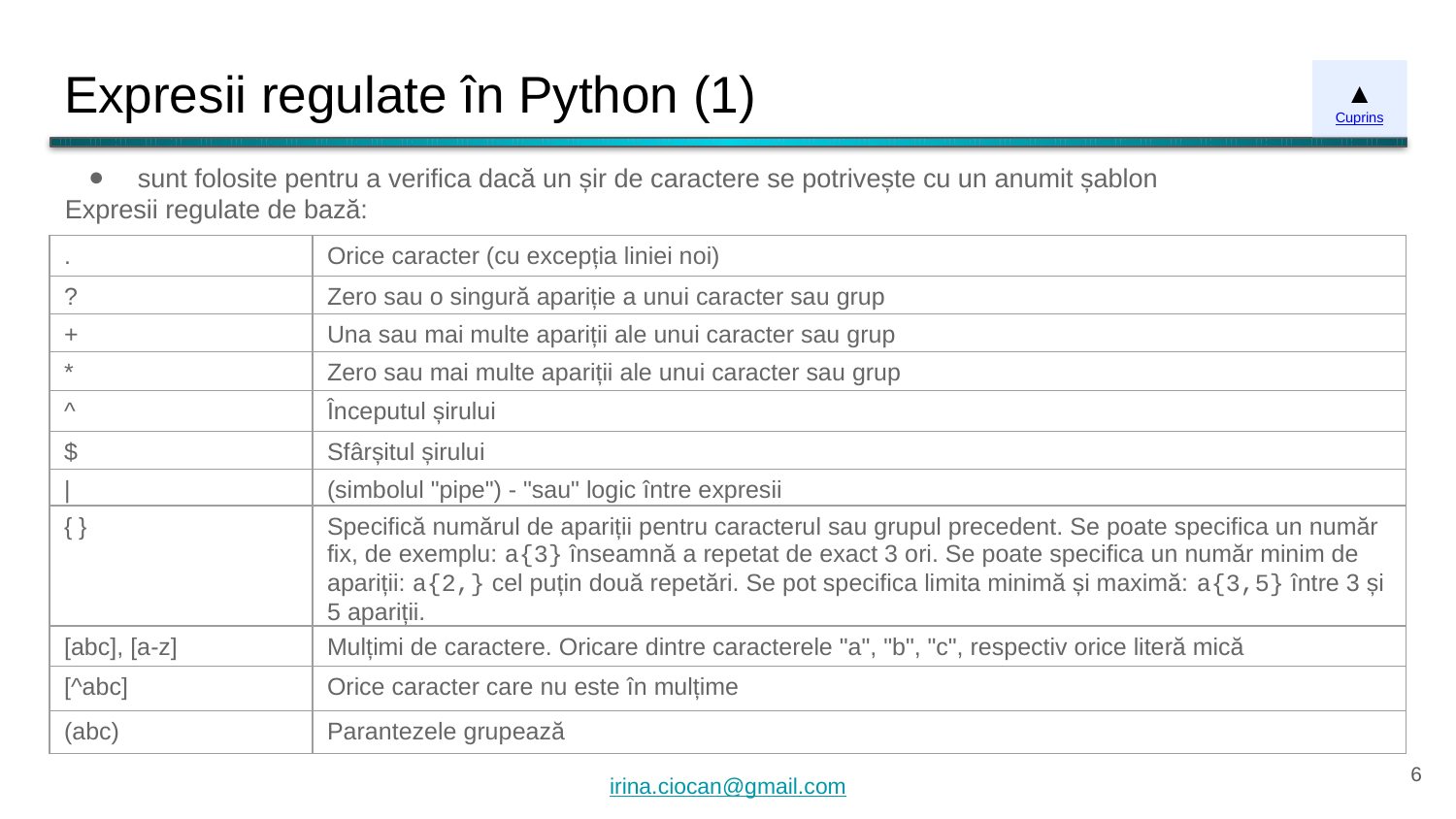

# Expresii regulate în Python (1)
▲
Cuprins

sunt folosite pentru a verifica dacă un șir de caractere se potrivește cu un anumit șablon
Expresii regulate de bază:

| . | Orice caracter (cu excepția liniei noi) |
| --- | --- |
| ? | Zero sau o singură apariție a unui caracter sau grup |
| + | Una sau mai multe apariții ale unui caracter sau grup |
| \* | Zero sau mai multe apariții ale unui caracter sau grup |
| ^ | Începutul șirului |
| $ | Sfârșitul șirului |
| | | (simbolul "pipe") - "sau" logic între expresii |
| { } | Specifică numărul de apariții pentru caracterul sau grupul precedent. Se poate specifica un număr fix, de exemplu: a{3} înseamnă a repetat de exact 3 ori. Se poate specifica un număr minim de apariții: a{2,} cel puțin două repetări. Se pot specifica limita minimă și maximă: a{3,5} între 3 și 5 apariții. |
| [abc], [a-z] | Mulțimi de caractere. Oricare dintre caracterele "a", "b", "c", respectiv orice literă mică |
| [^abc] | Orice caracter care nu este în mulțime |
| (abc) | Parantezele grupează |
6
irina.ciocan@gmail.com